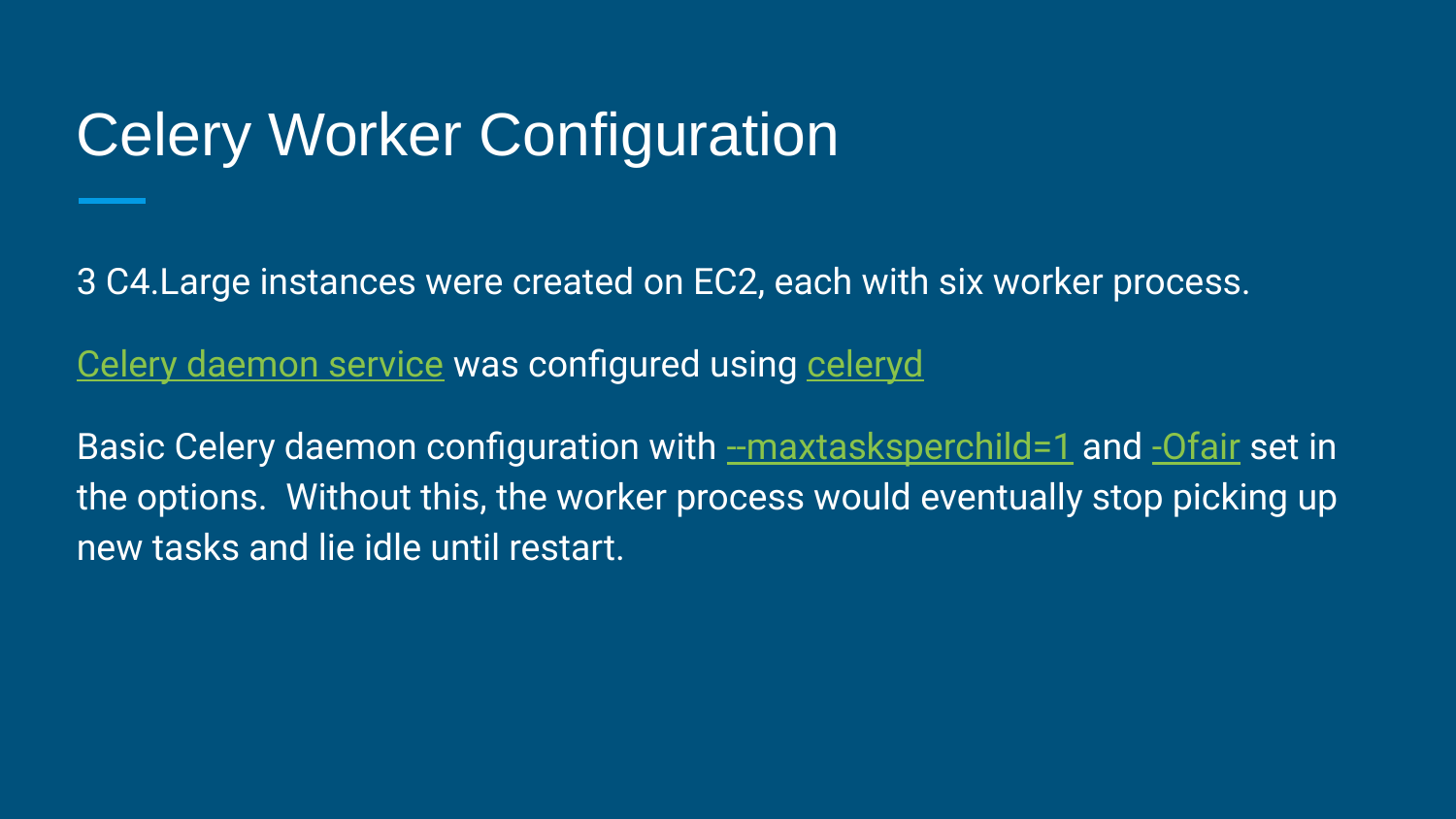

# Celery Worker Configuration
3 C4.Large instances were created on EC2, each with six worker process.
Celery daemon service was configured using celeryd
Basic Celery daemon configuration with --maxtasksperchild=1 and -Ofair set in the options.  Without this, the worker process would eventually stop picking up new tasks and lie idle until restart.